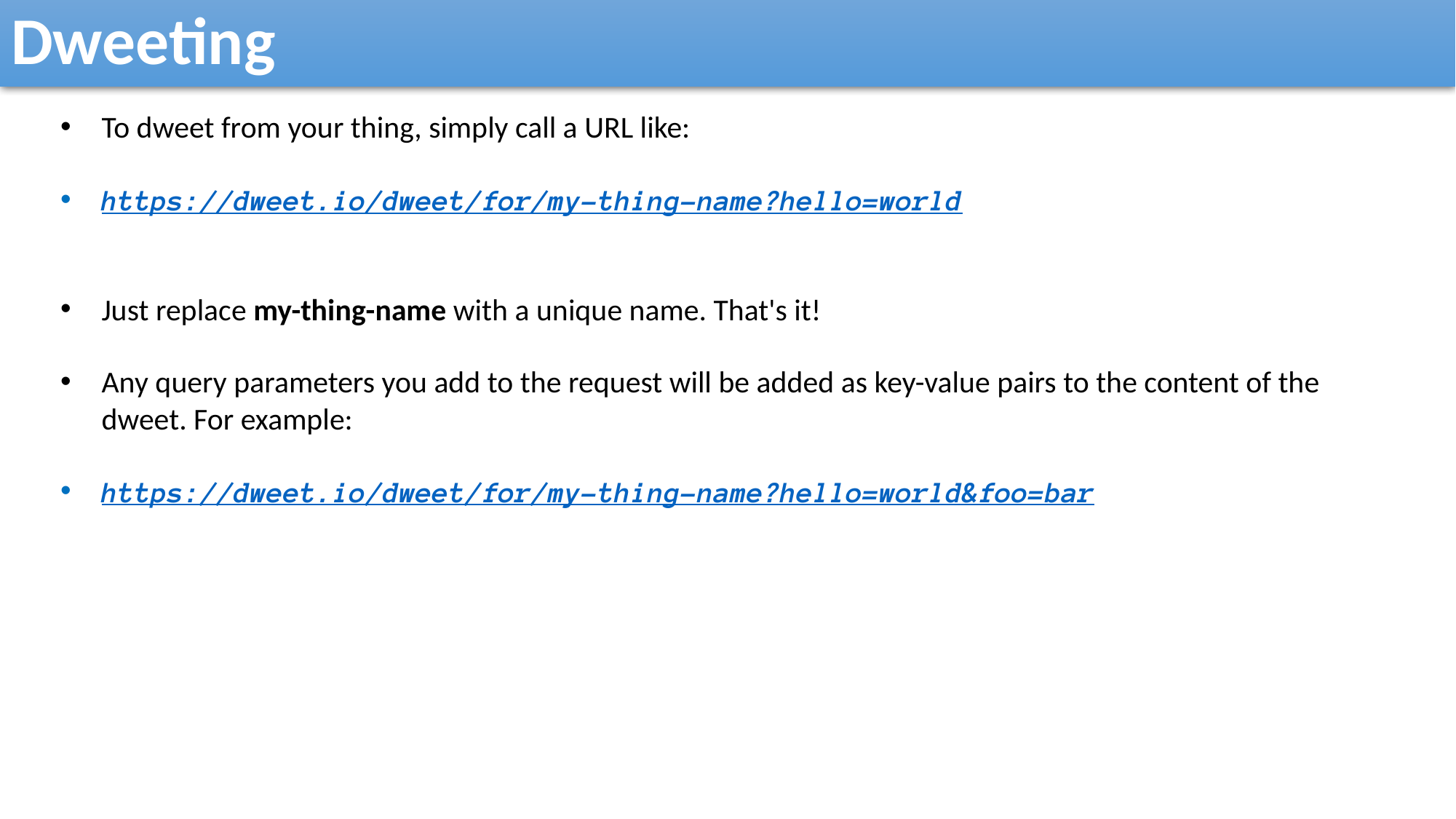

Dweeting
To dweet from your thing, simply call a URL like:

https://dweet.io/dweet/for/my-thing-name?hello=world

Just replace my-thing-name with a unique name. That's it!

Any query parameters you add to the request will be added as key-value pairs to the content of the dweet. For example:

https://dweet.io/dweet/for/my-thing-name?hello=world&foo=bar